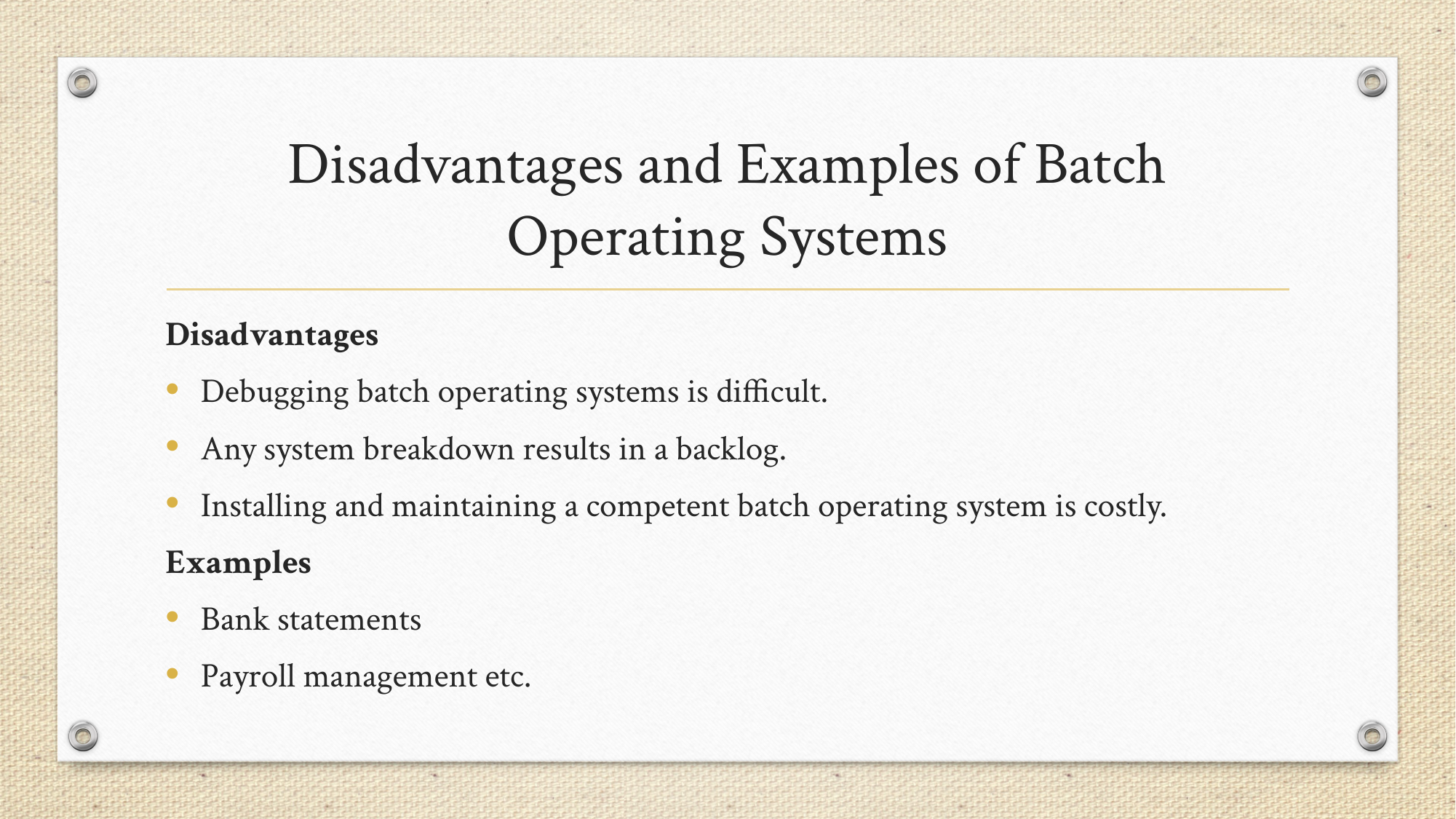

# Disadvantages and Examples of Batch Operating Systems
Disadvantages
Debugging batch operating systems is difficult.
Any system breakdown results in a backlog.
Installing and maintaining a competent batch operating system is costly.
Examples
Bank statements
Payroll management etc.